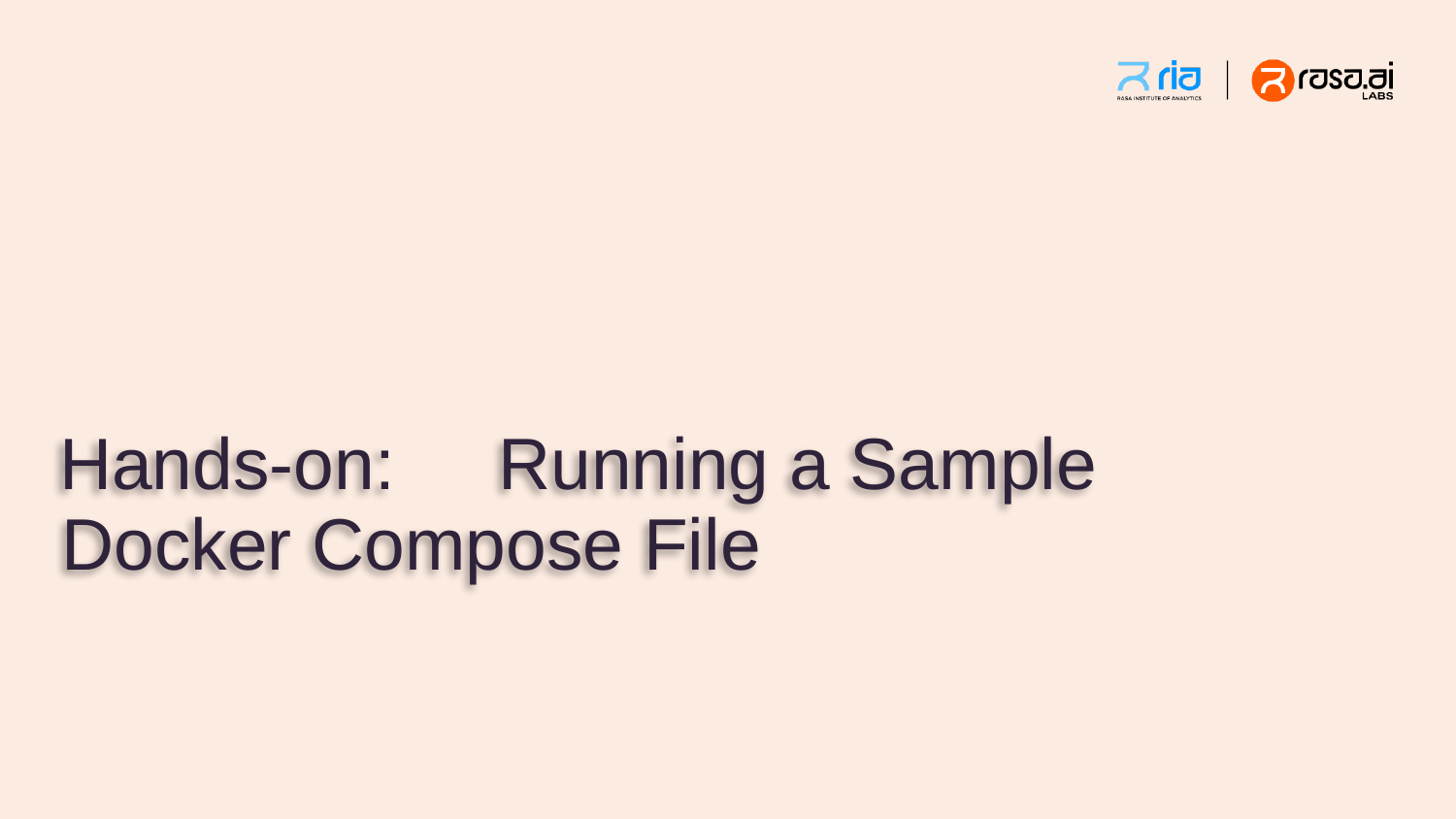

# Hands-on:	Running a Sample Docker Compose File